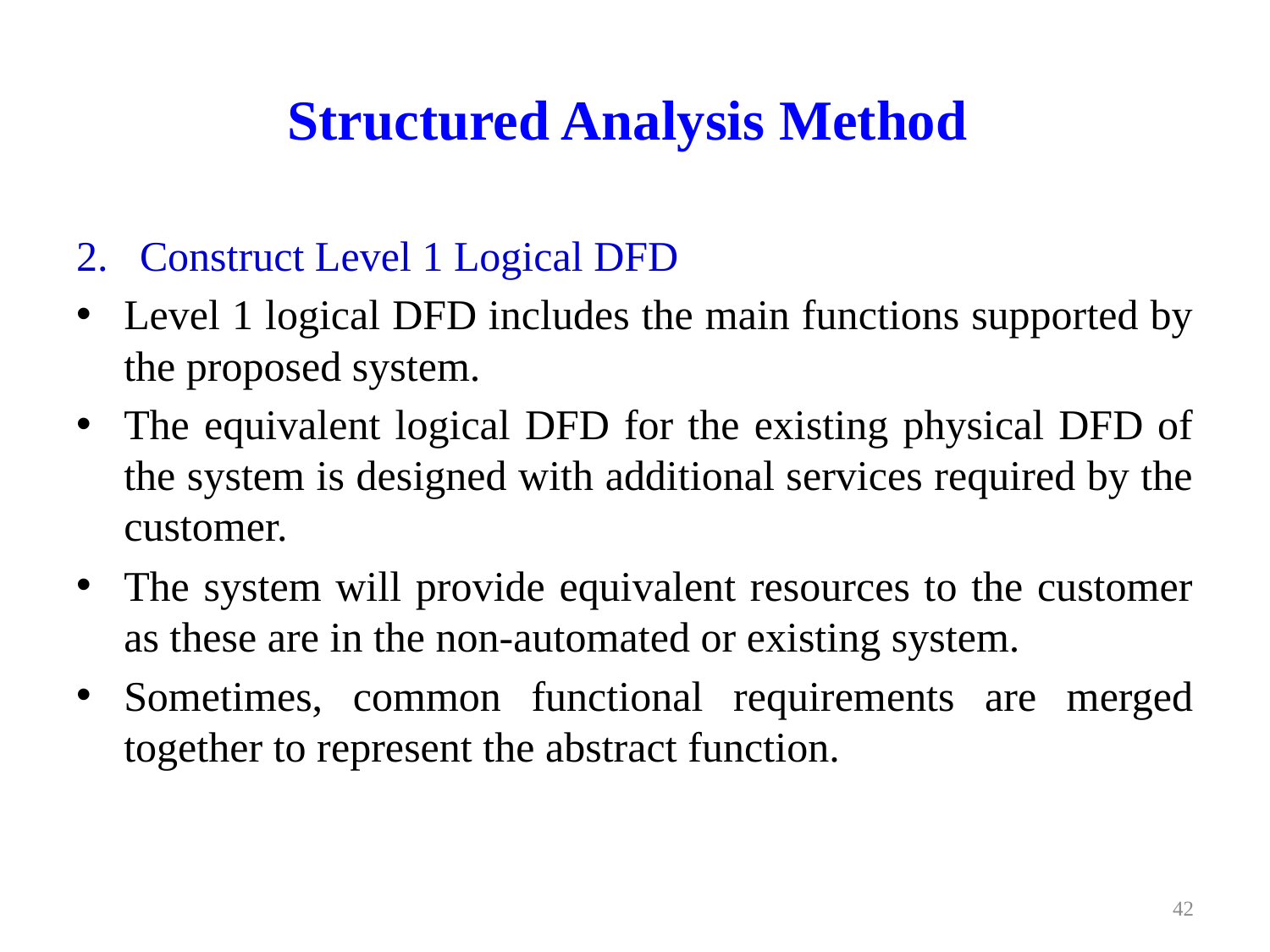

# Structured Analysis Method
Construct Level 1 Logical DFD
Level 1 logical DFD includes the main functions supported by the proposed system.
The equivalent logical DFD for the existing physical DFD of the system is designed with additional services required by the customer.
The system will provide equivalent resources to the customer as these are in the non-automated or existing system.
Sometimes, common functional requirements are merged together to represent the abstract function.

42